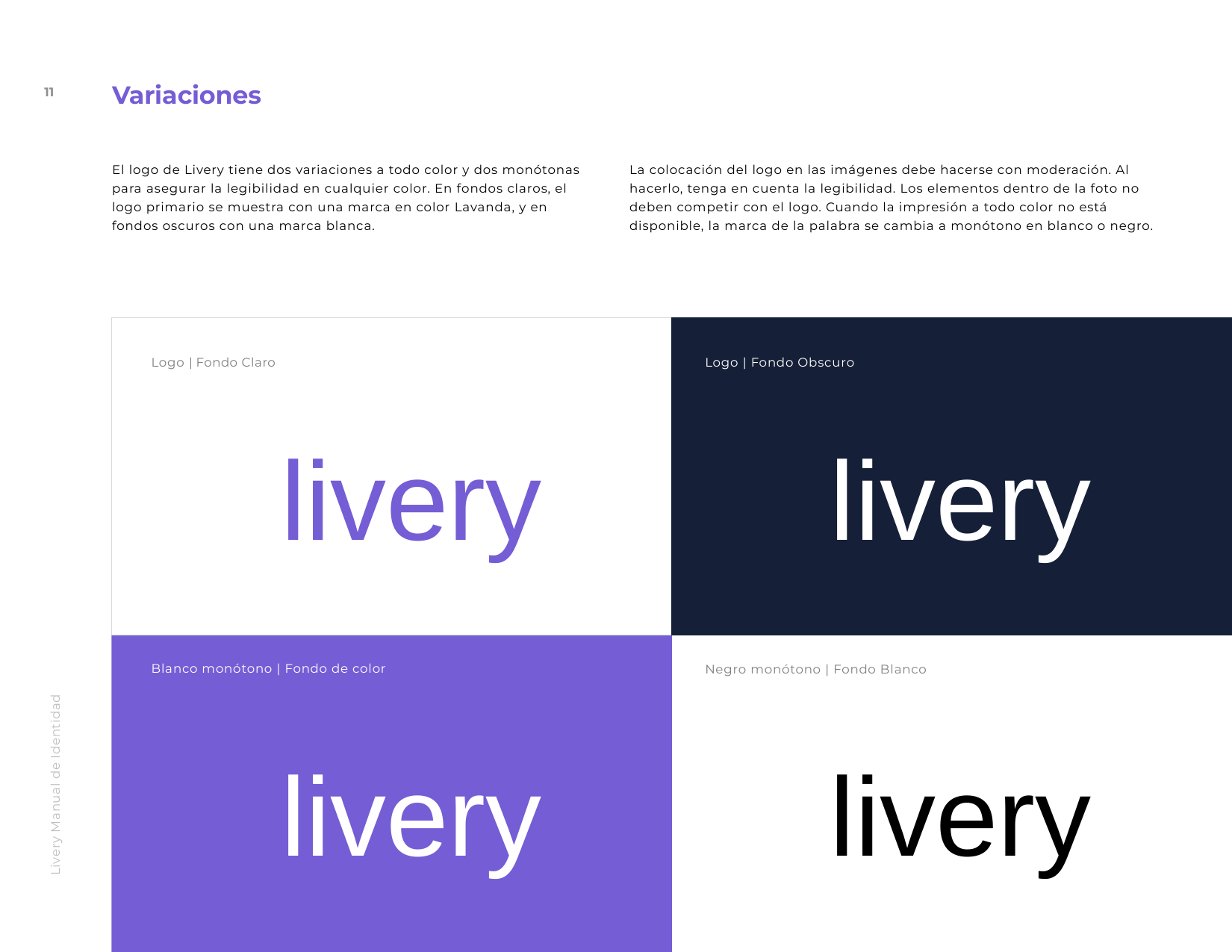

Variaciones
11
El logo de Livery tiene dos variaciones a todo color y dos monótonas para asegurar la legibilidad en cualquier color. En fondos claros, el logo primario se muestra con una marca en color Lavanda, y en fondos oscuros con una marca blanca.
La colocación del logo en las imágenes debe hacerse con moderación. Al hacerlo, tenga en cuenta la legibilidad. Los elementos dentro de la foto no deben competir con el logo. Cuando la impresión a todo color no está disponible, la marca de la palabra se cambia a monótono en blanco o negro.

Logo | Fondo Claro
Logo | Fondo Obscuro

livery

livery

Blanco monótono | Fondo de color
Negro monótono | Fondo Blanco

Livery Manual de Identidad

livery

livery